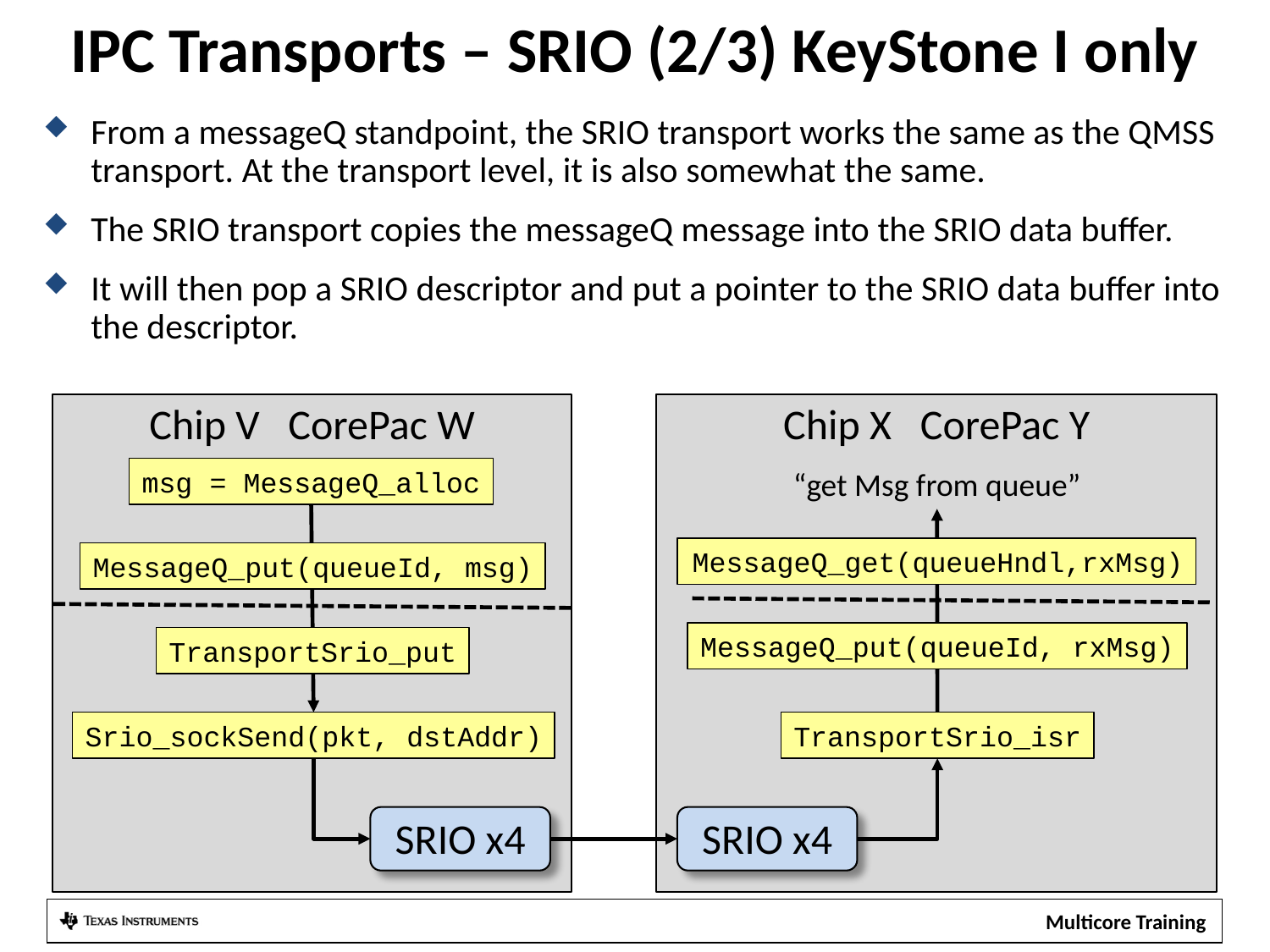

# IPC Transports – SRIO (2/3) KeyStone I only
From a messageQ standpoint, the SRIO transport works the same as the QMSS transport. At the transport level, it is also somewhat the same.
The SRIO transport copies the messageQ message into the SRIO data buffer.
It will then pop a SRIO descriptor and put a pointer to the SRIO data buffer into the descriptor.
Chip V   CorePac W
Chip X   CorePac Y
msg = MessageQ_alloc
“get Msg from queue”
MessageQ_get(queueHndl,rxMsg)
MessageQ_put(queueId, msg)
MessageQ_put(queueId, rxMsg)
TransportSrio_put
Srio_sockSend(pkt, dstAddr)
TransportSrio_isr
SRIO x4
SRIO x4